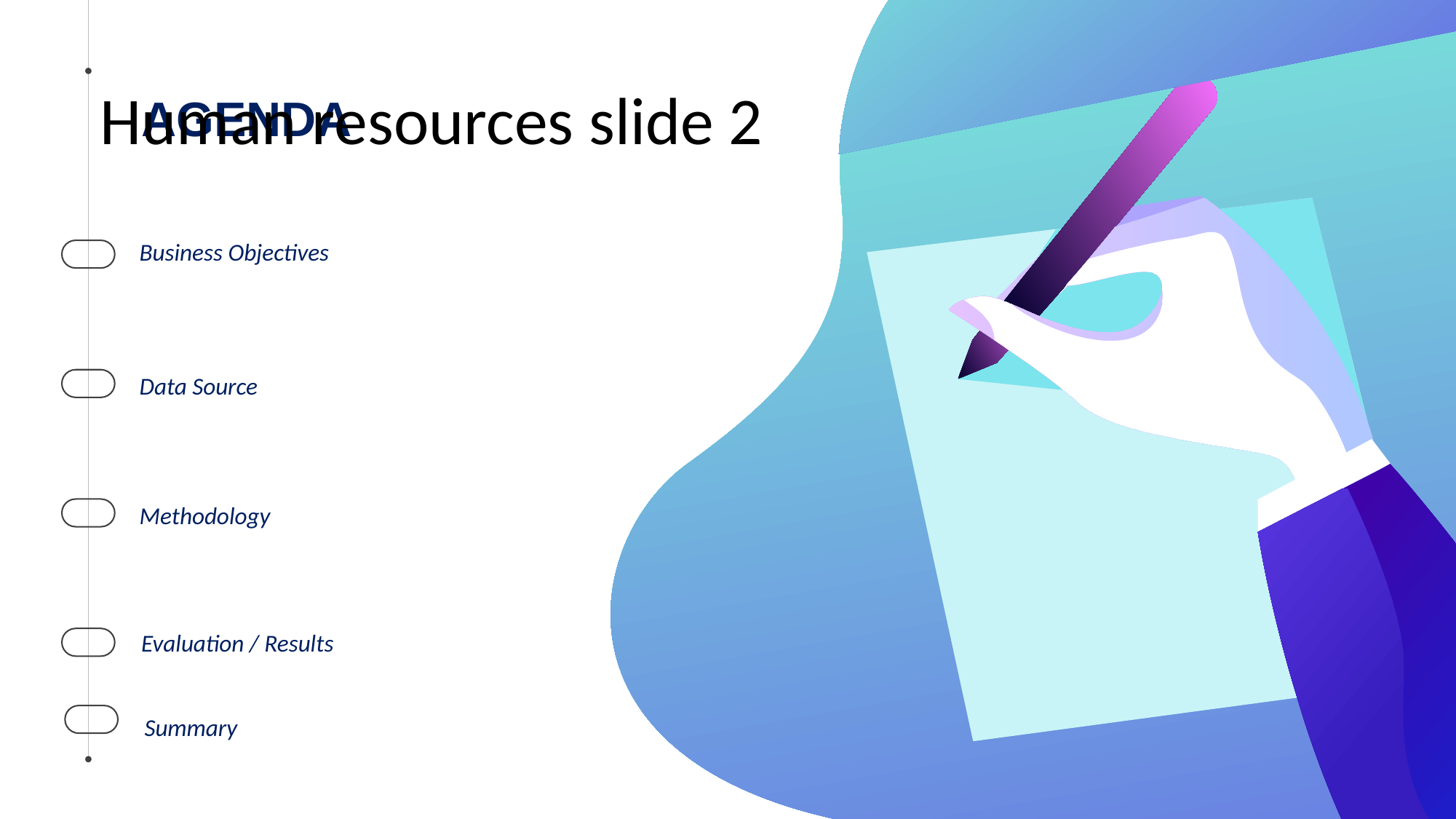

# Human resources slide 2

AGENDA
Business Objectives

Data Source

Methodology
Evaluation / Results

Summary